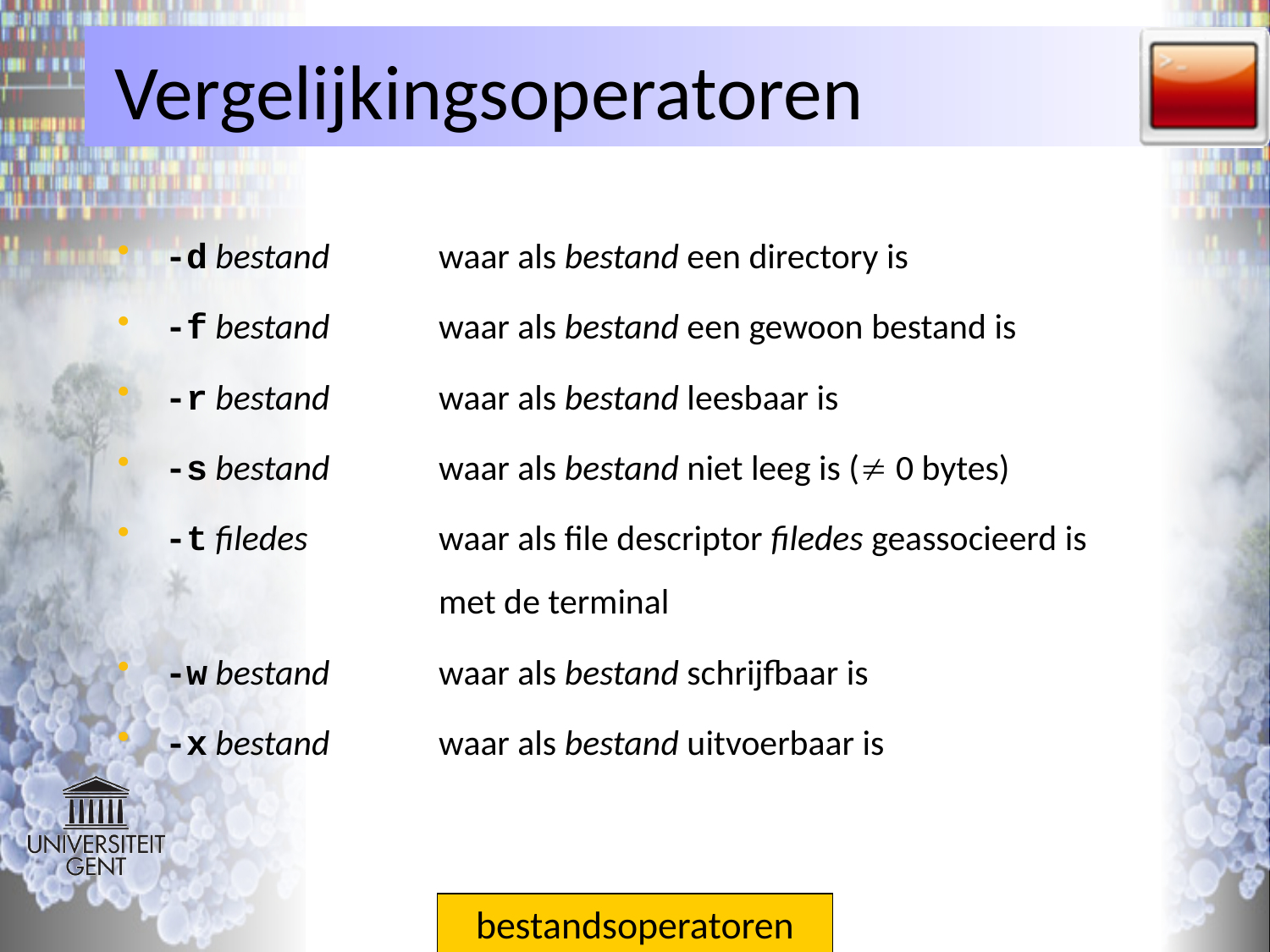

# Vergelijkingsoperatoren
-d bestand	waar als bestand een directory is
-f bestand	waar als bestand een gewoon bestand is
-r bestand	waar als bestand leesbaar is
-s bestand	waar als bestand niet leeg is (≠ 0 bytes)
-t filedes	waar als file descriptor filedes geassocieerd is
	met de terminal
-w bestand	waar als bestand schrijfbaar is
-x bestand	waar als bestand uitvoerbaar is
   bestandsoperatoren